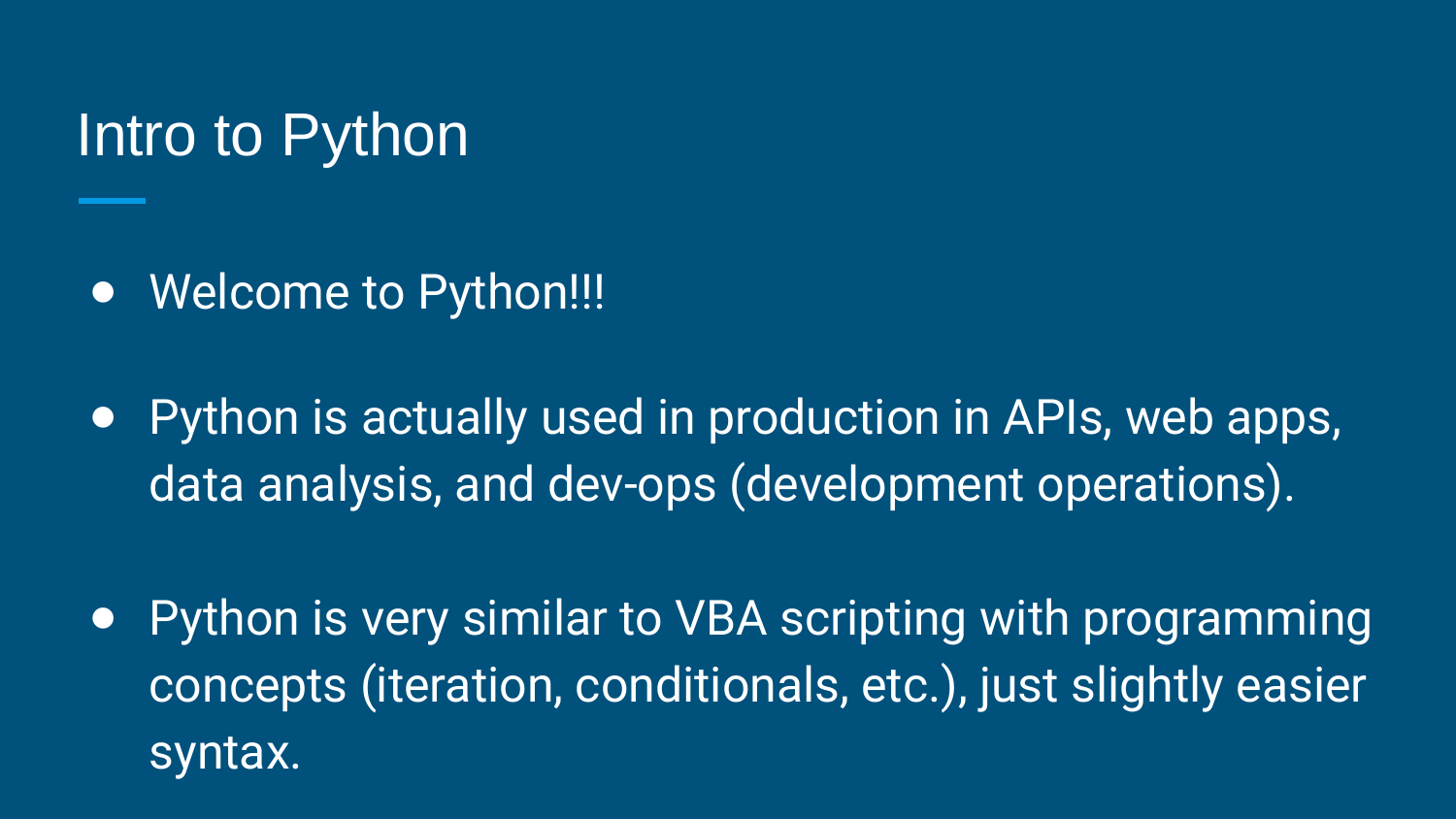

# Intro to Python
Welcome to Python!!!
Python is actually used in production in APIs, web apps, data analysis, and dev-ops (development operations).
Python is very similar to VBA scripting with programming concepts (iteration, conditionals, etc.), just slightly easier syntax.